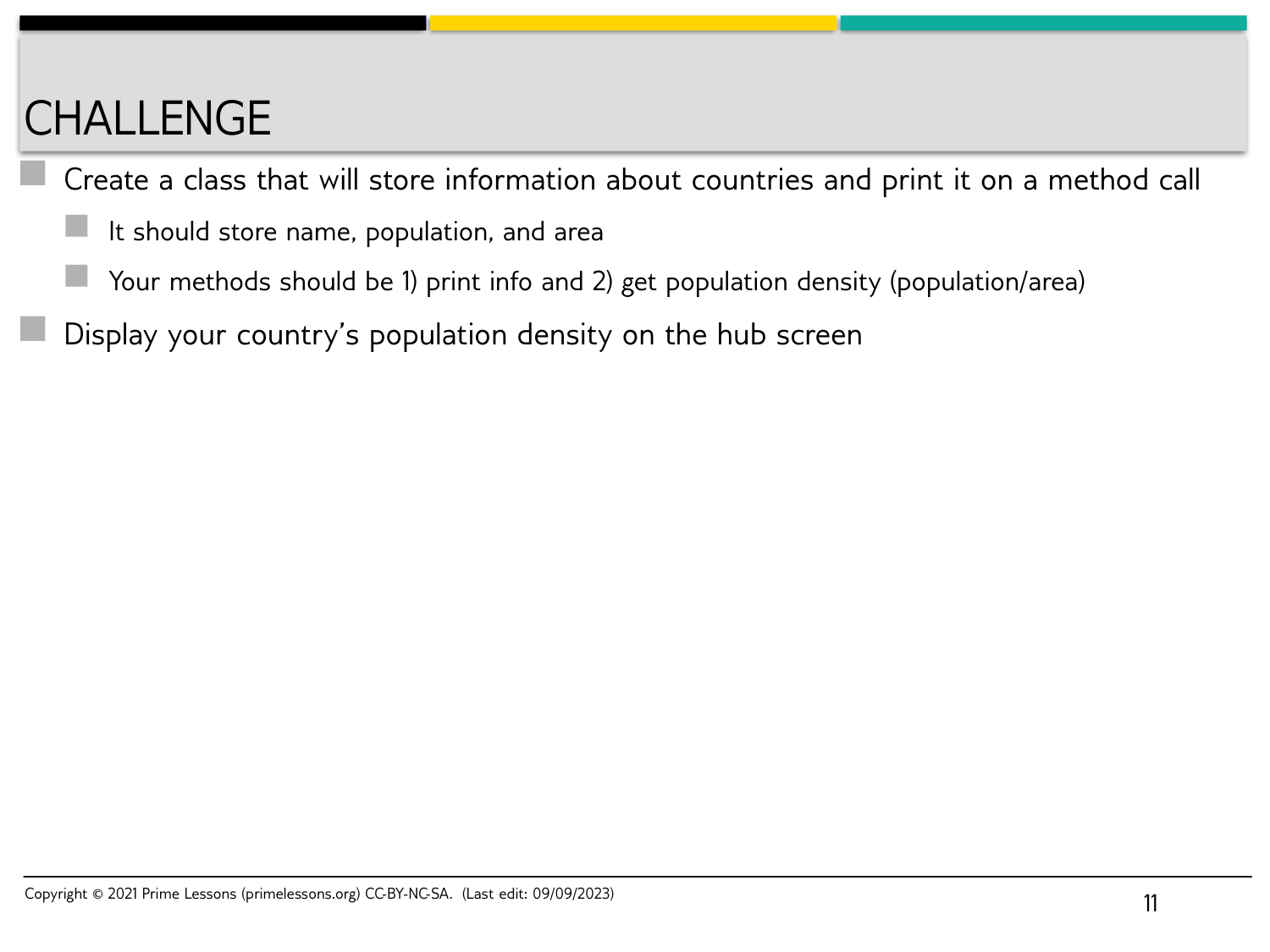

# Challenge
Create a class that will store information about countries and print it on a method call
It should store name, population, and area
Your methods should be 1) print info and 2) get population density (population/area)
Display your country’s population density on the hub screen
11
Copyright © 2021 Prime Lessons (primelessons.org) CC-BY-NC-SA.  (Last edit: 09/09/2023)